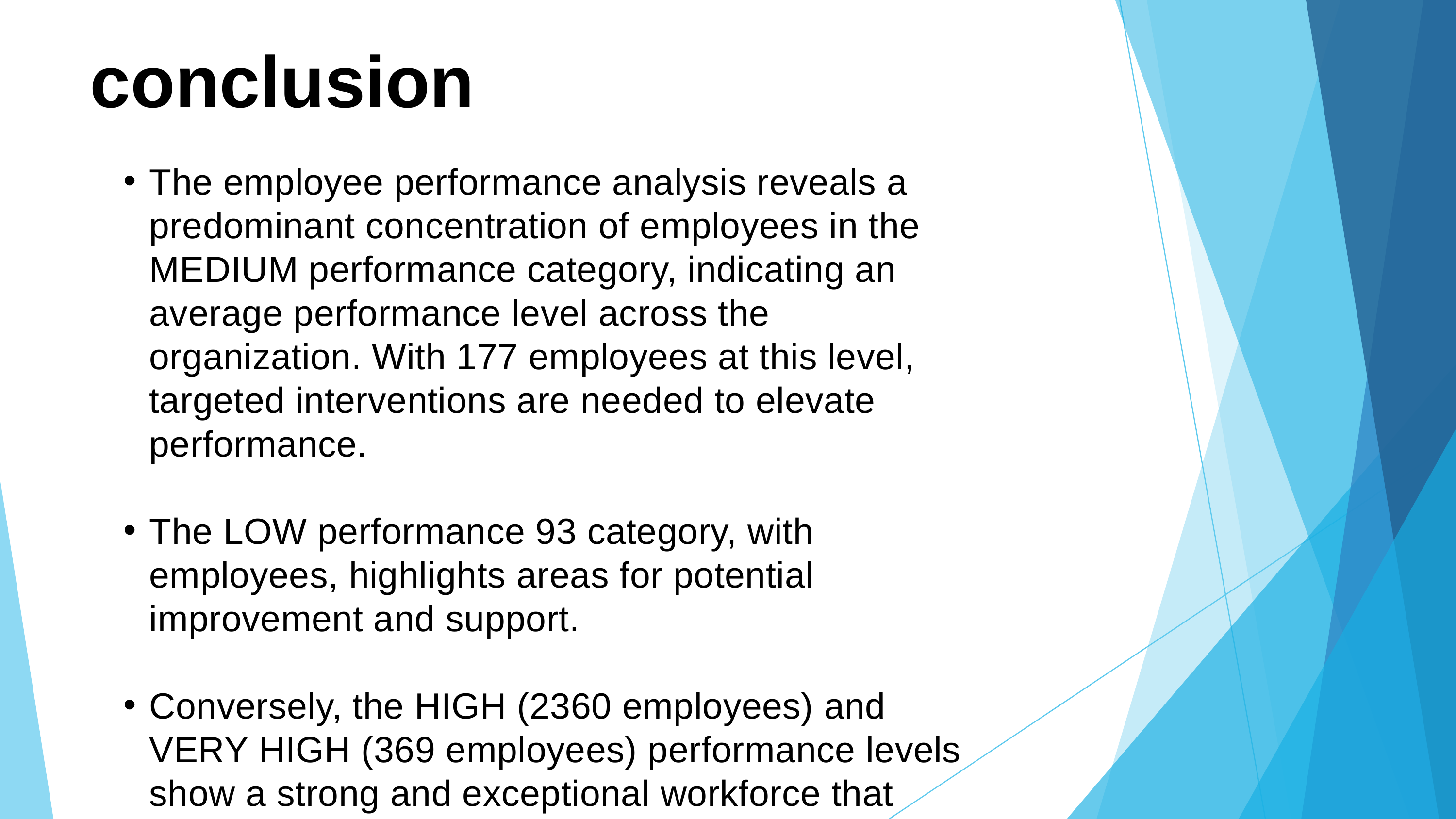

conclusion
The employee performance analysis reveals a predominant concentration of employees in the MEDIUM performance category, indicating an average performance level across the organization. With 177 employees at this level, targeted interventions are needed to elevate performance.

The LOW performance 93 category, with  employees, highlights areas for potential improvement and support.

Conversely, the HIGH (2360 employees) and VERY HIGH (369 employees) performance levels show a strong and exceptional workforce that drives significant organizational success.